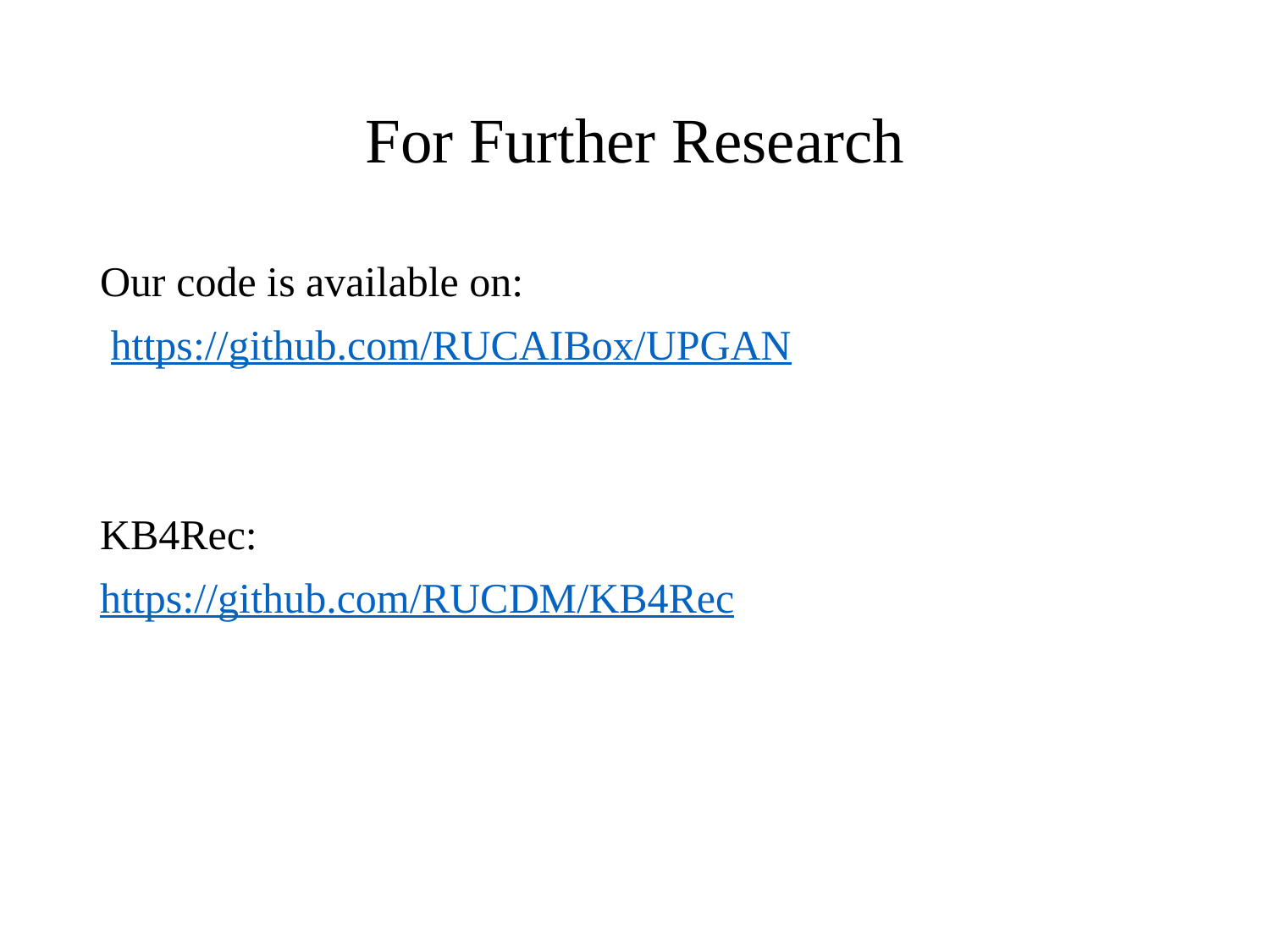

# For Further Research
Our code is available on:
 https://github.com/RUCAIBox/UPGAN

KB4Rec:
https://github.com/RUCDM/KB4Rec